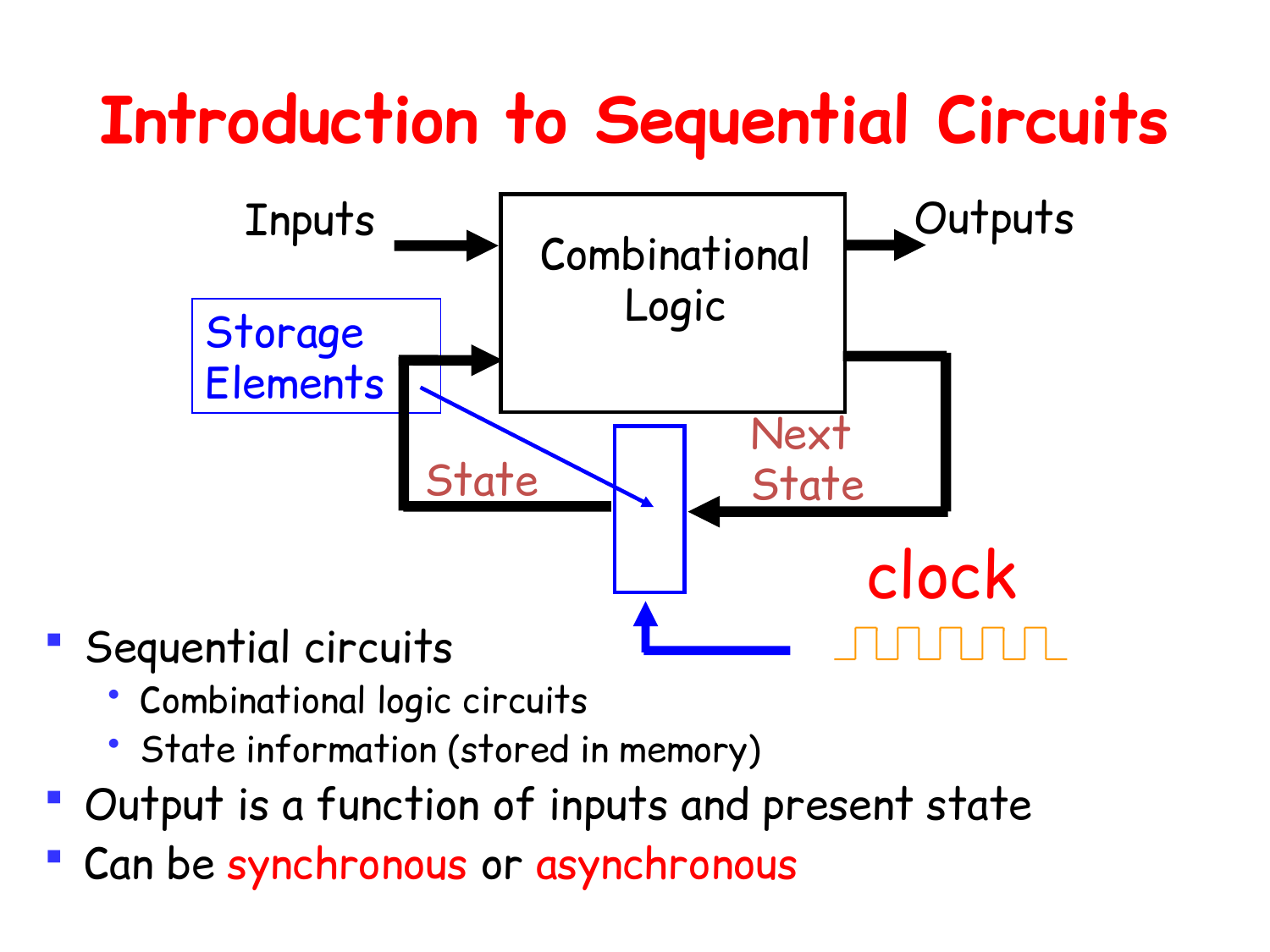

# Introduction to Sequential Circuits
Outputs

Inputs

Combinational
Logic
Storage Elements

Next
State

State
clock

Sequential circuits
Combinational logic circuits
State information (stored in memory)
Output is a function of inputs and present state
Can be synchronous or asynchronous